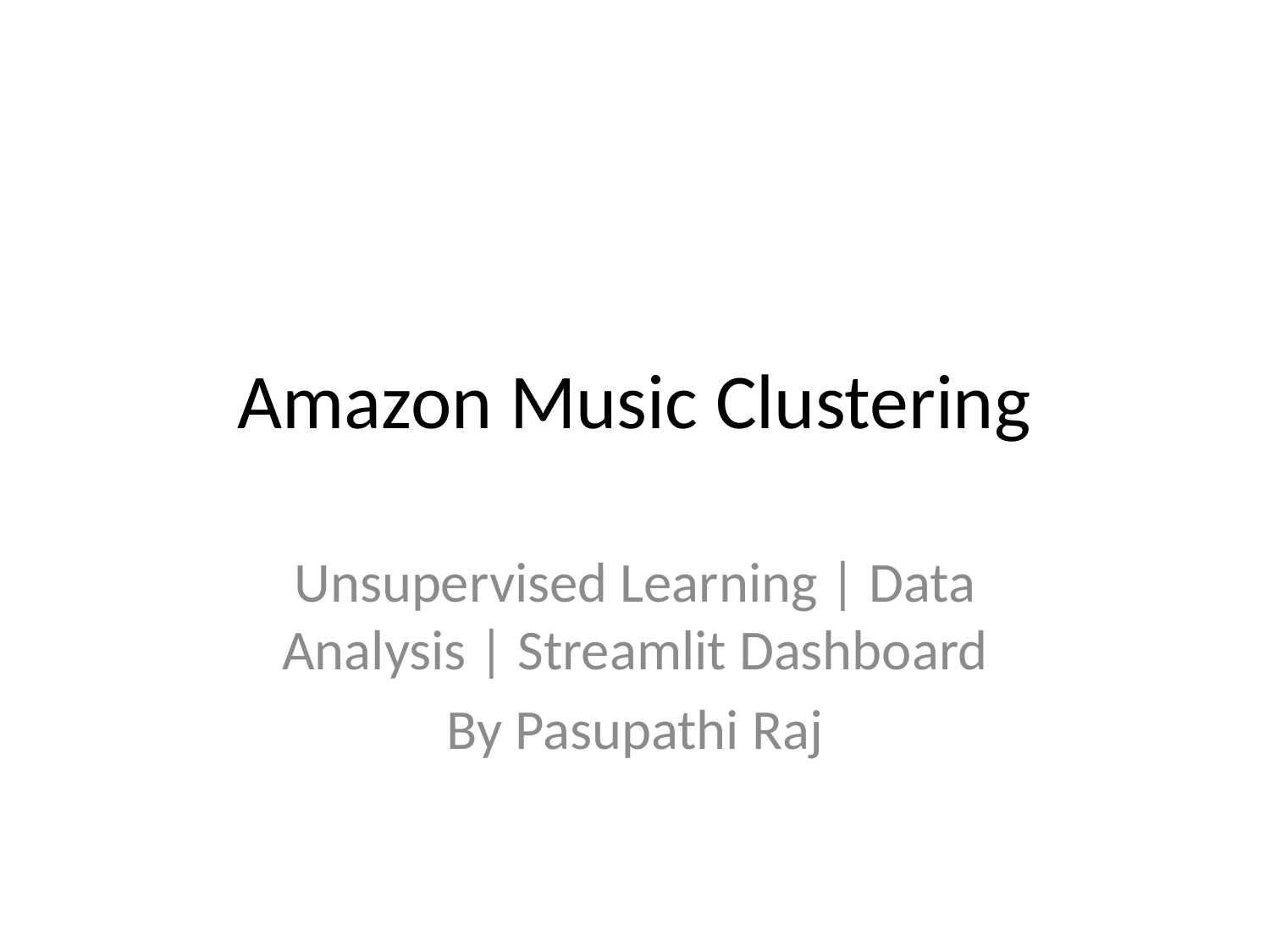

# Amazon Music Clustering
Unsupervised Learning | Data Analysis | Streamlit Dashboard
By Pasupathi Raj